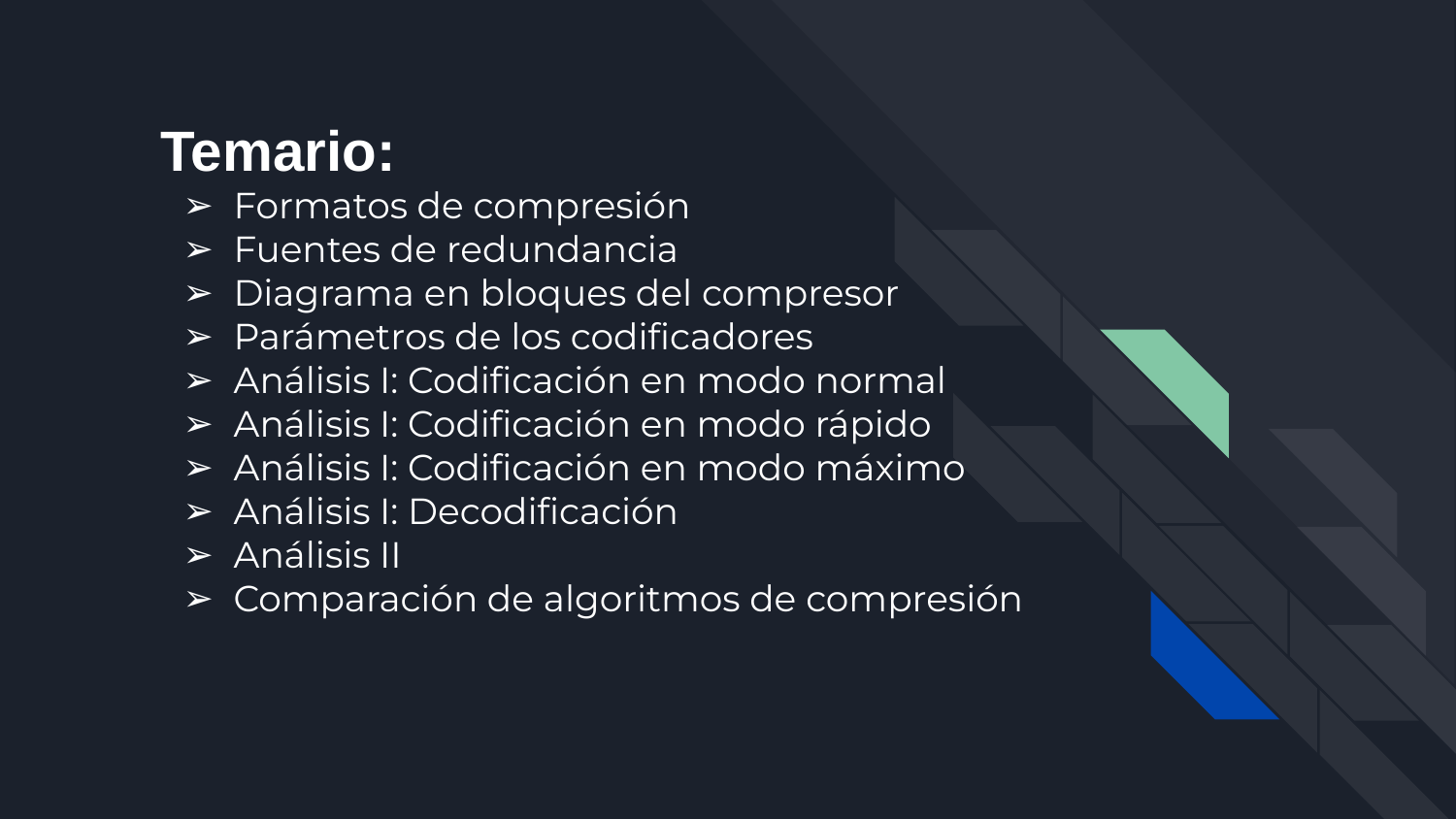

# Temario:
Formatos de compresión
Fuentes de redundancia
Diagrama en bloques del compresor
Parámetros de los codificadores
Análisis I: Codificación en modo normal
Análisis I: Codificación en modo rápido
Análisis I: Codificación en modo máximo
Análisis I: Decodificación
Análisis II
Comparación de algoritmos de compresión